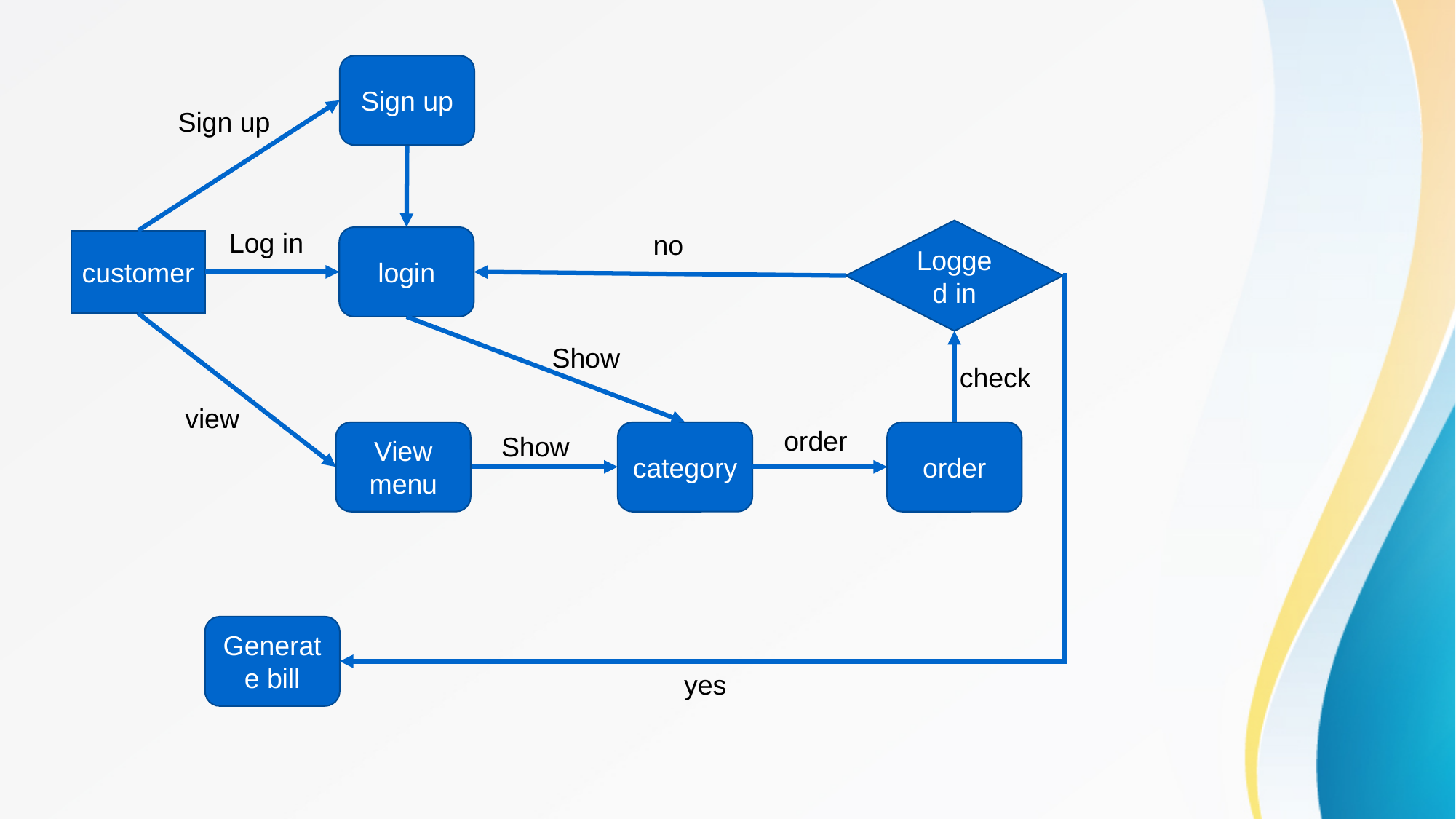

Sign up
Sign up
Logged in
Log in
no
login
customer
Show
check
view
order
order
category
View menu
Show
Generate bill
yes